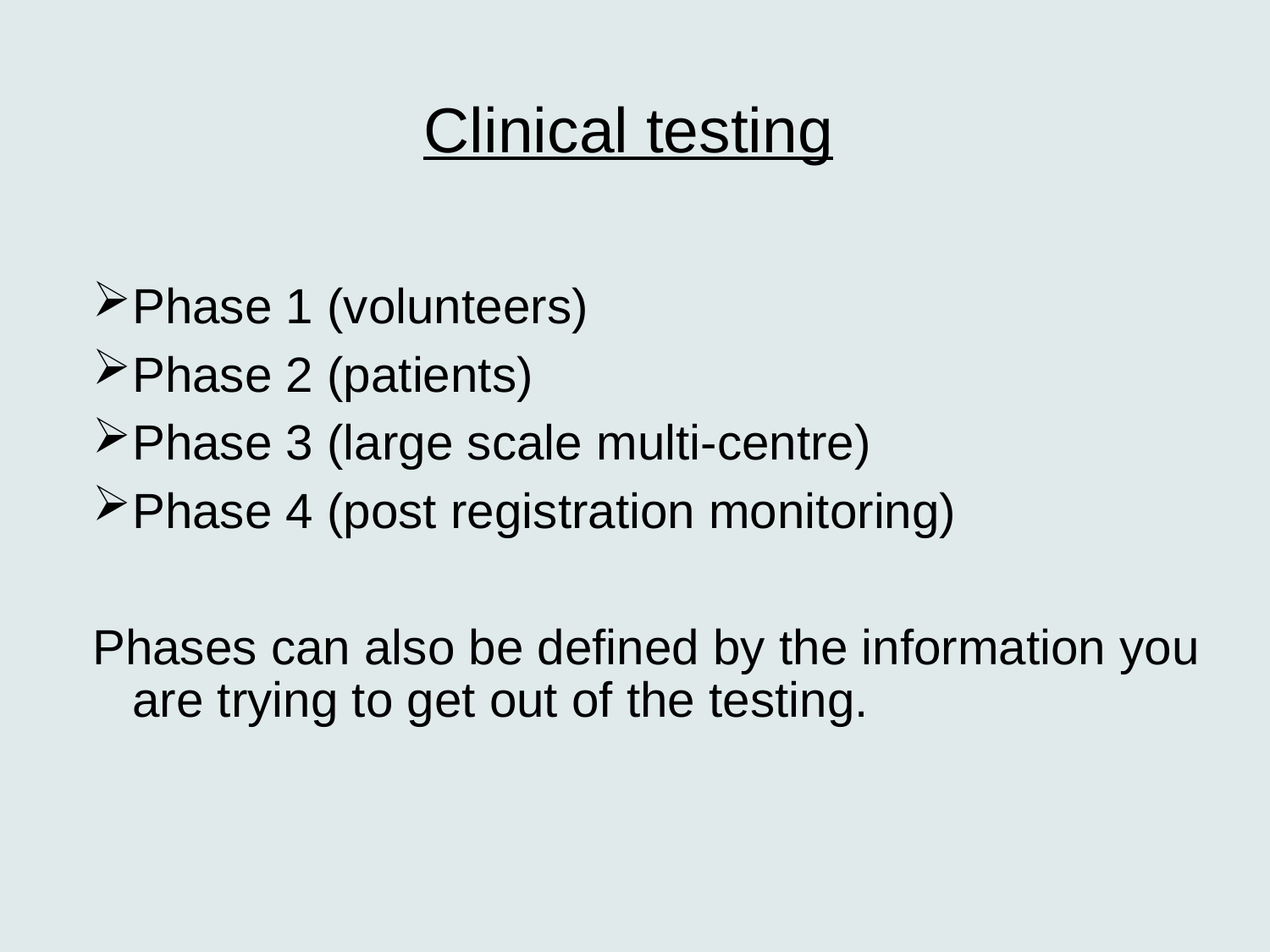

# Clinical testing
Phase 1 (volunteers)
Phase 2 (patients)
Phase 3 (large scale multi-centre)
Phase 4 (post registration monitoring)

Phases can also be defined by the information you are trying to get out of the testing.